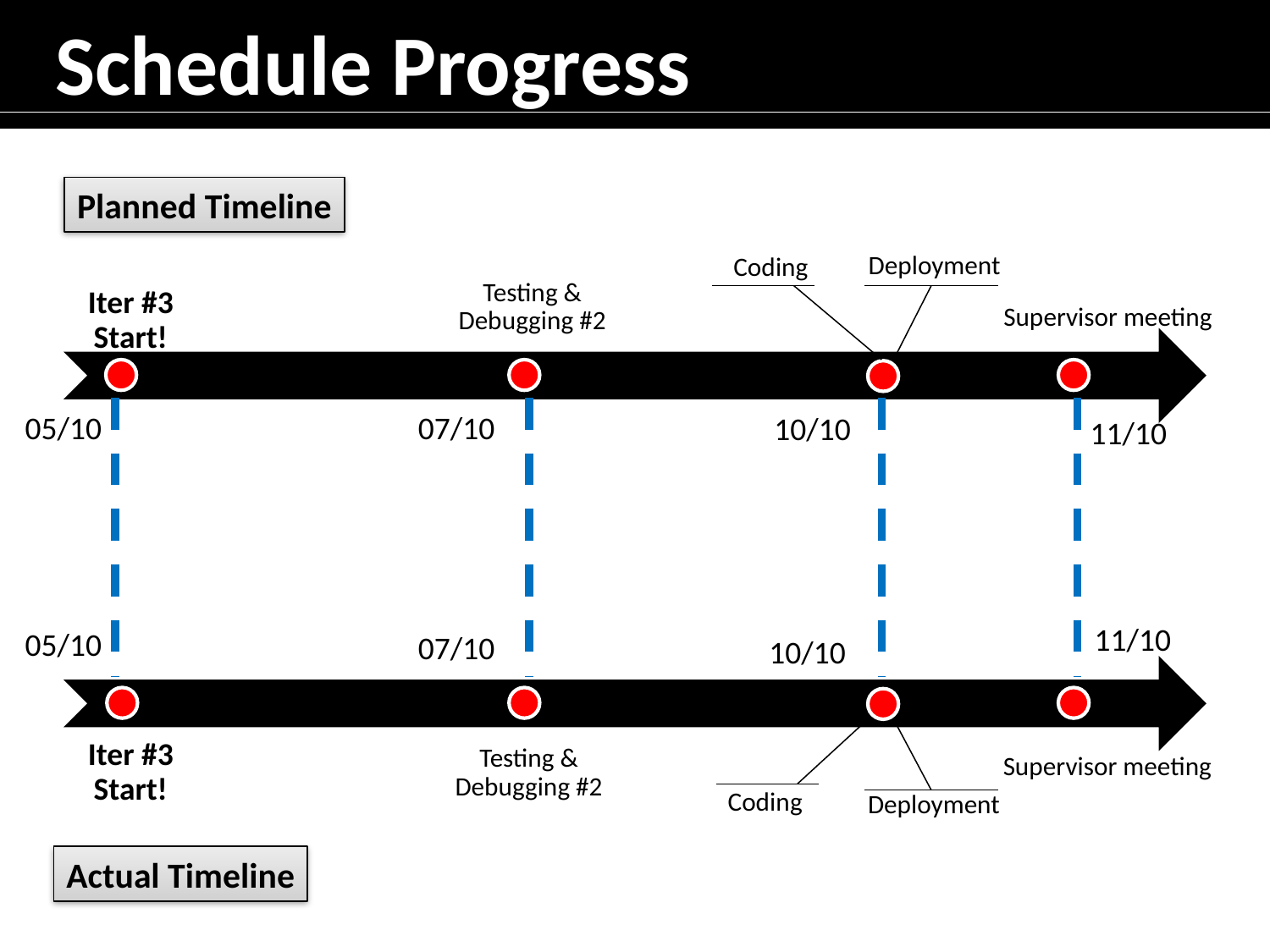

# Schedule Progress

Planned Timeline
Iter #3 Start!
Testing & Debugging #2
Coding
Deployment
Supervisor meeting
05/10
07/10
10/10
11/10
Iter #3 Start!
Testing & Debugging #2
Coding
Deployment
11/10
05/10
07/10
10/10
Supervisor meeting
Actual Timeline